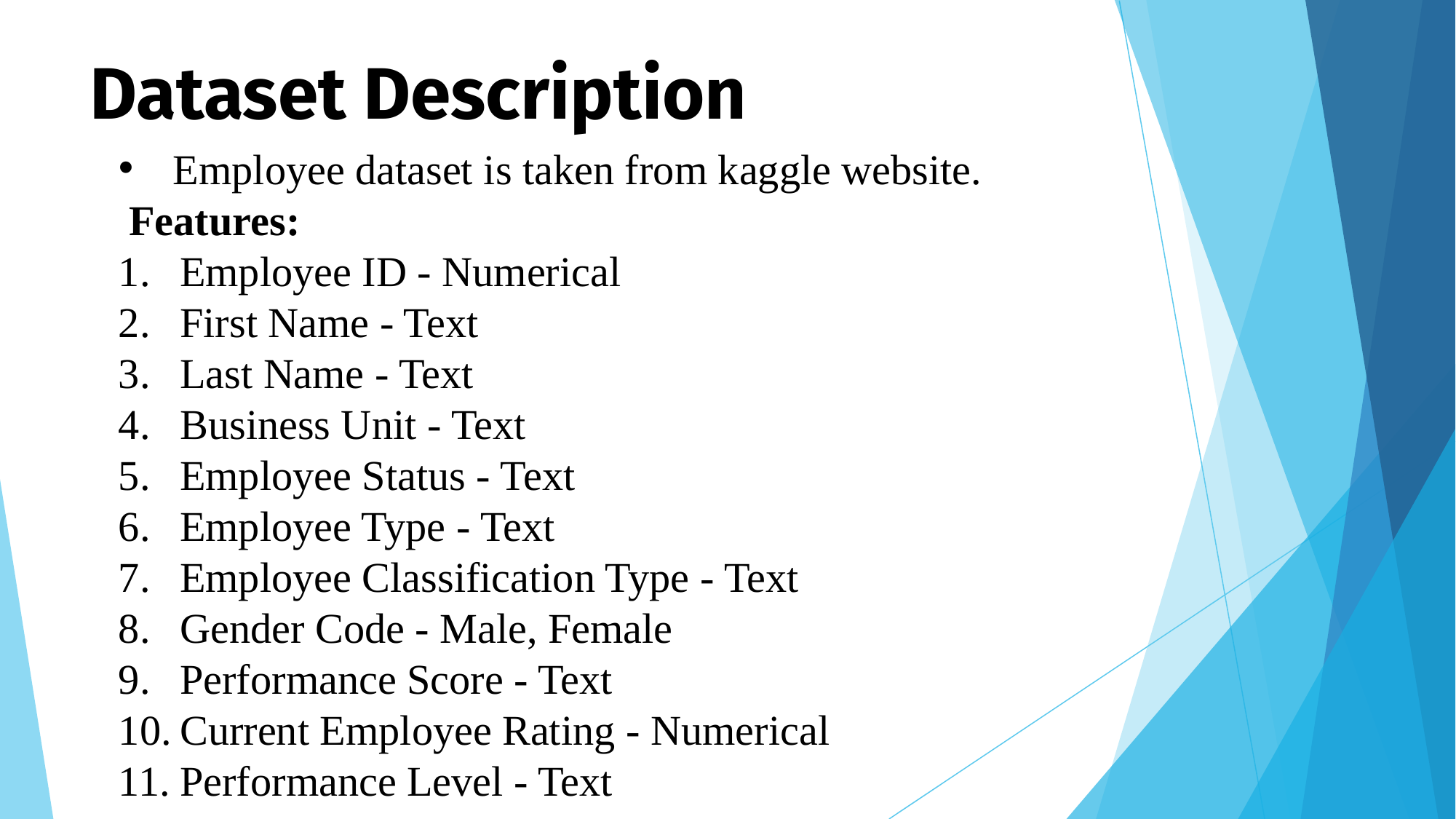

# Dataset Description
Employee dataset is taken from kaggle website.
 Features:
Employee ID - Numerical
First Name - Text
Last Name - Text
Business Unit - Text
Employee Status - Text
Employee Type - Text
Employee Classification Type - Text
Gender Code - Male, Female
Performance Score - Text
Current Employee Rating - Numerical
Performance Level - Text